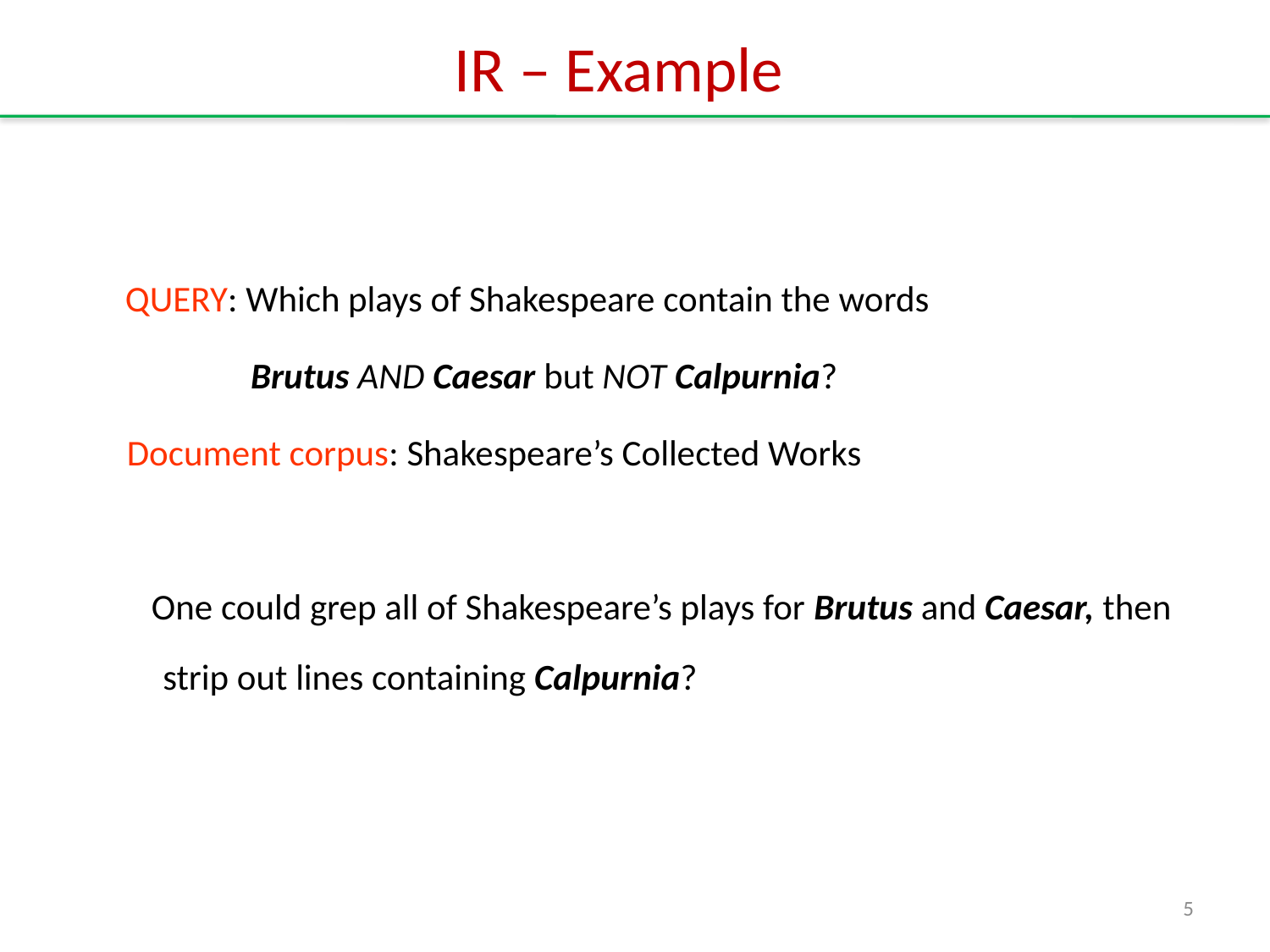

# IR – Example
  QUERY: Which plays of Shakespeare contain the words
                Brutus AND Caesar but NOT Calpurnia?
 Document corpus: Shakespeare’s Collected Works

    One could grep all of Shakespeare’s plays for Brutus and Caesar, then strip out lines containing Calpurnia?

5